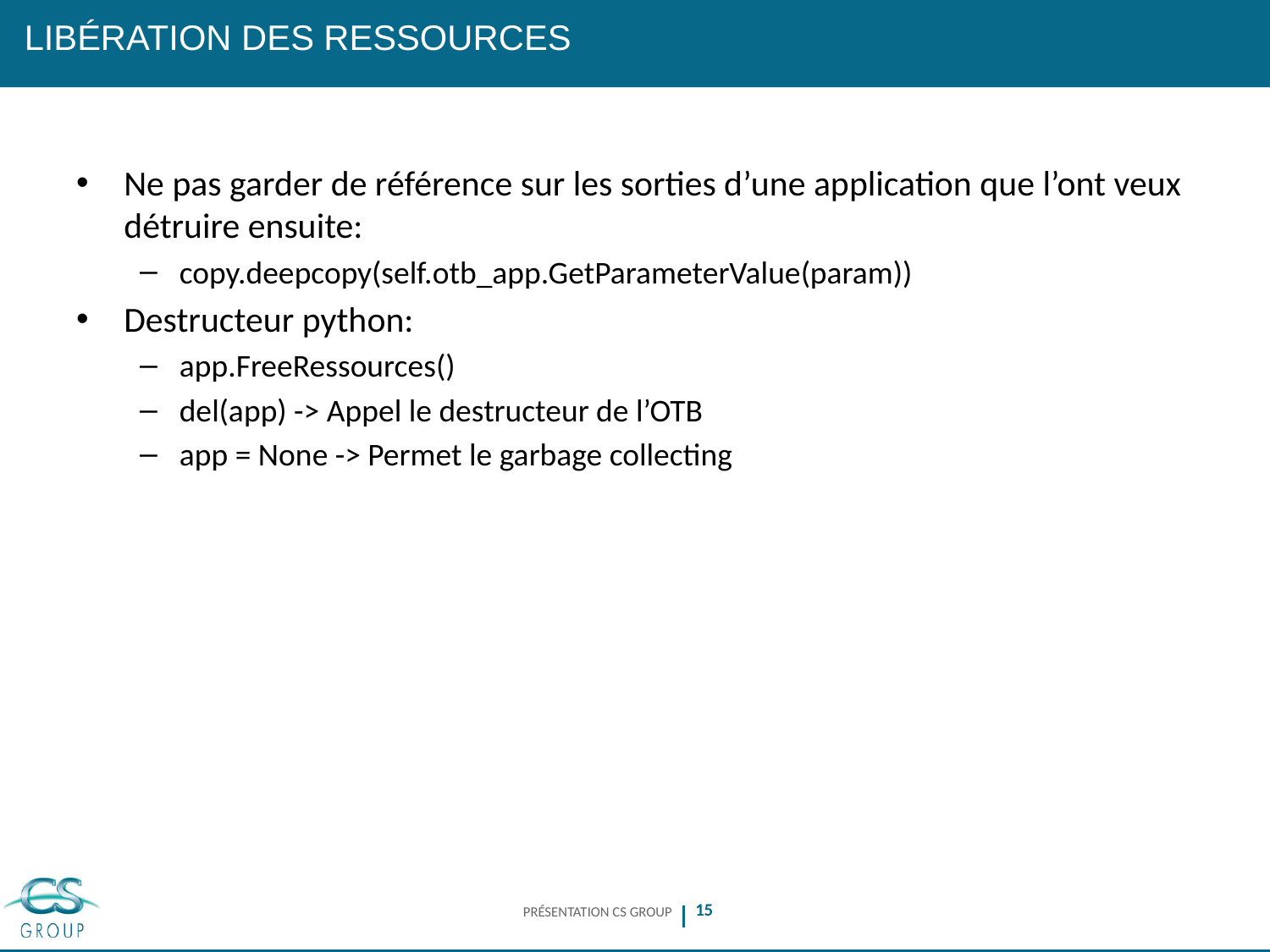

# Libération des ressources
Ne pas garder de référence sur les sorties d’une application que l’ont veux détruire ensuite:
copy.deepcopy(self.otb_app.GetParameterValue(param))
Destructeur python:
app.FreeRessources()
del(app) -> Appel le destructeur de l’OTB
app = None -> Permet le garbage collecting